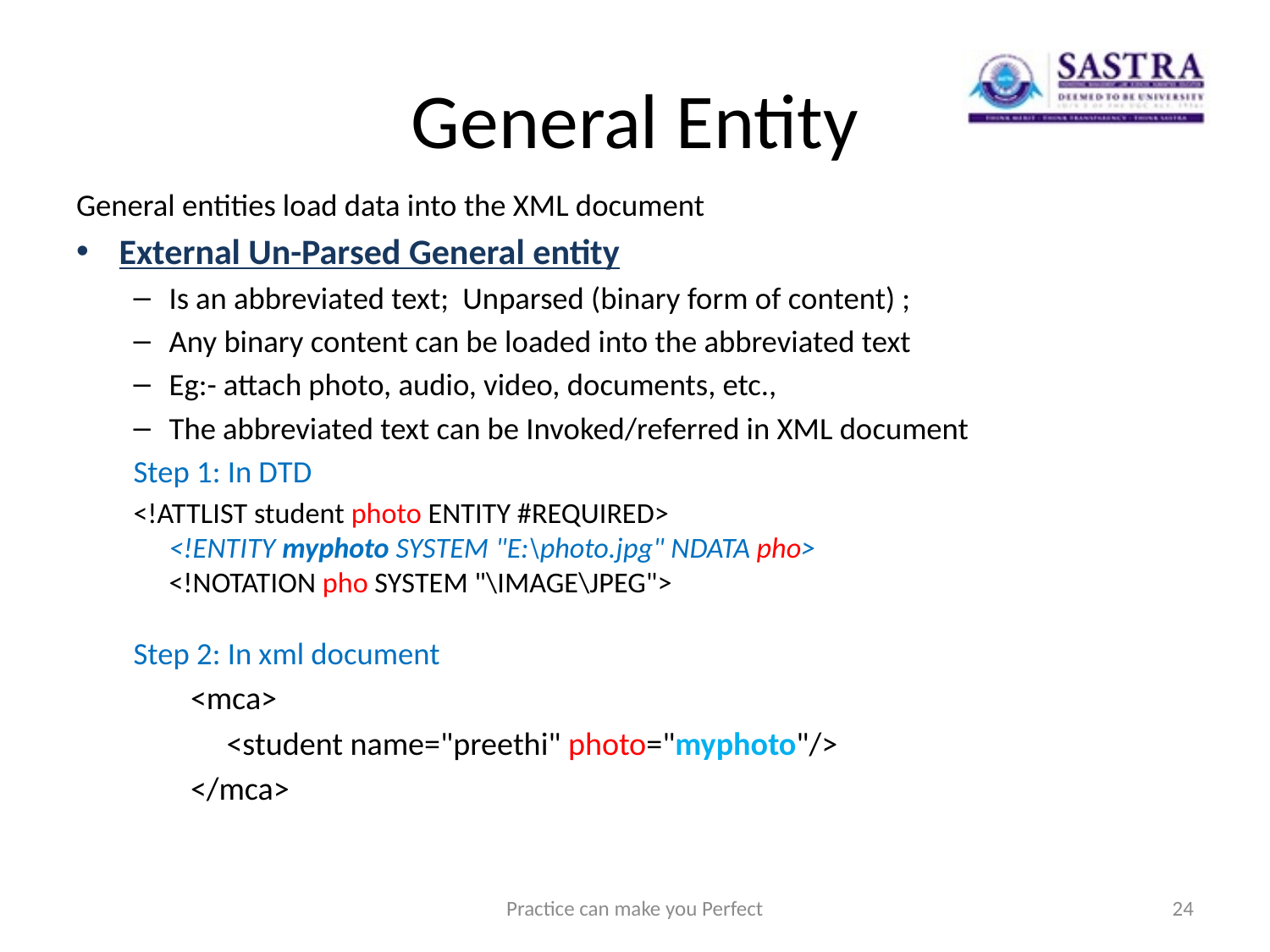

# General Entity
General entities load data into the XML document
External Un-Parsed General entity
Is an abbreviated text;  Unparsed (binary form of content) ;
Any binary content can be loaded into the abbreviated text
Eg:- attach photo, audio, video, documents, etc.,
The abbreviated text can be Invoked/referred in XML document
Step 1: In DTD
<!ATTLIST student photo ENTITY #REQUIRED>
<!ENTITY myphoto SYSTEM "E:\photo.jpg" NDATA pho>
<!NOTATION pho SYSTEM "\IMAGE\JPEG">
Step 2: In xml document
<mca>
     <student name="preethi" photo="myphoto"/>
</mca>
Practice can make you Perfect
24